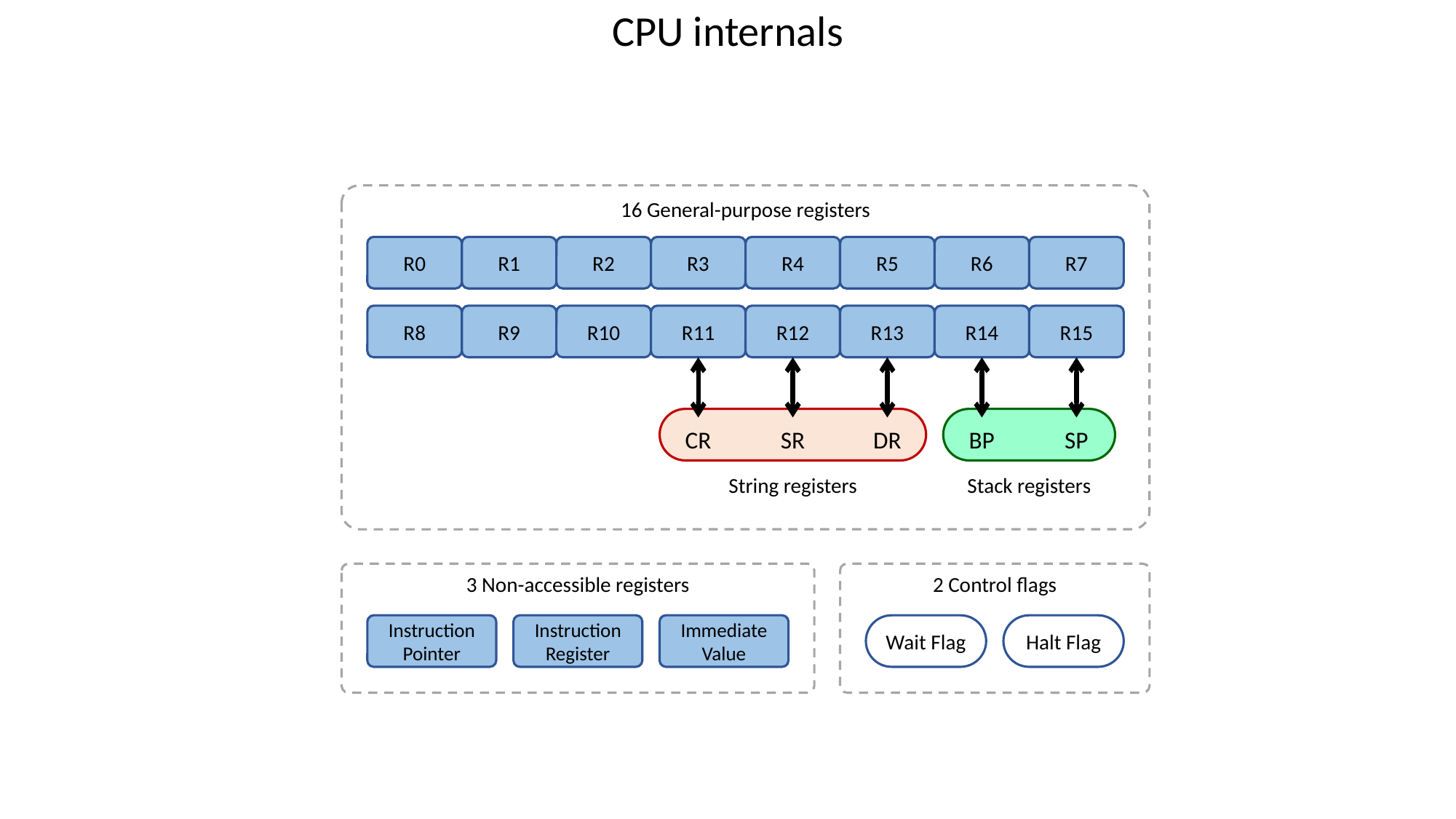

CPU internals
16 General-purpose registers
R0
R1
R2
R3
R4
R5
R6
R7
R8
R9
R10
R11
R12
R13
R14
R15

CR
SR
DR
BP
SP
String registers
Stack registers
3 Non-accessible registers
2 Control flags
Instruction Pointer
Instruction Register
Immediate Value
Wait Flag
Halt Flag